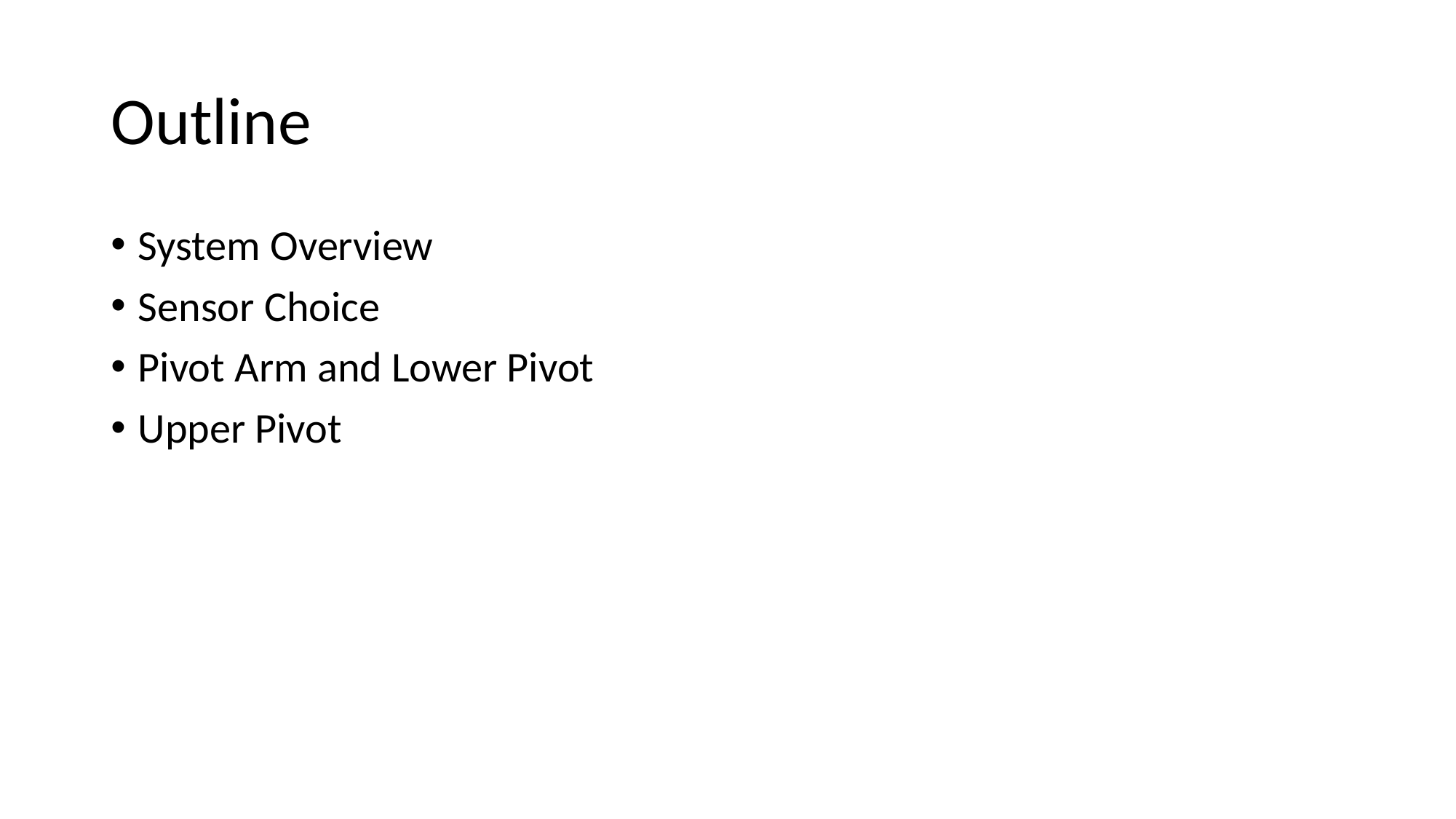

# Outline
System Overview
Sensor Choice
Pivot Arm and Lower Pivot
Upper Pivot